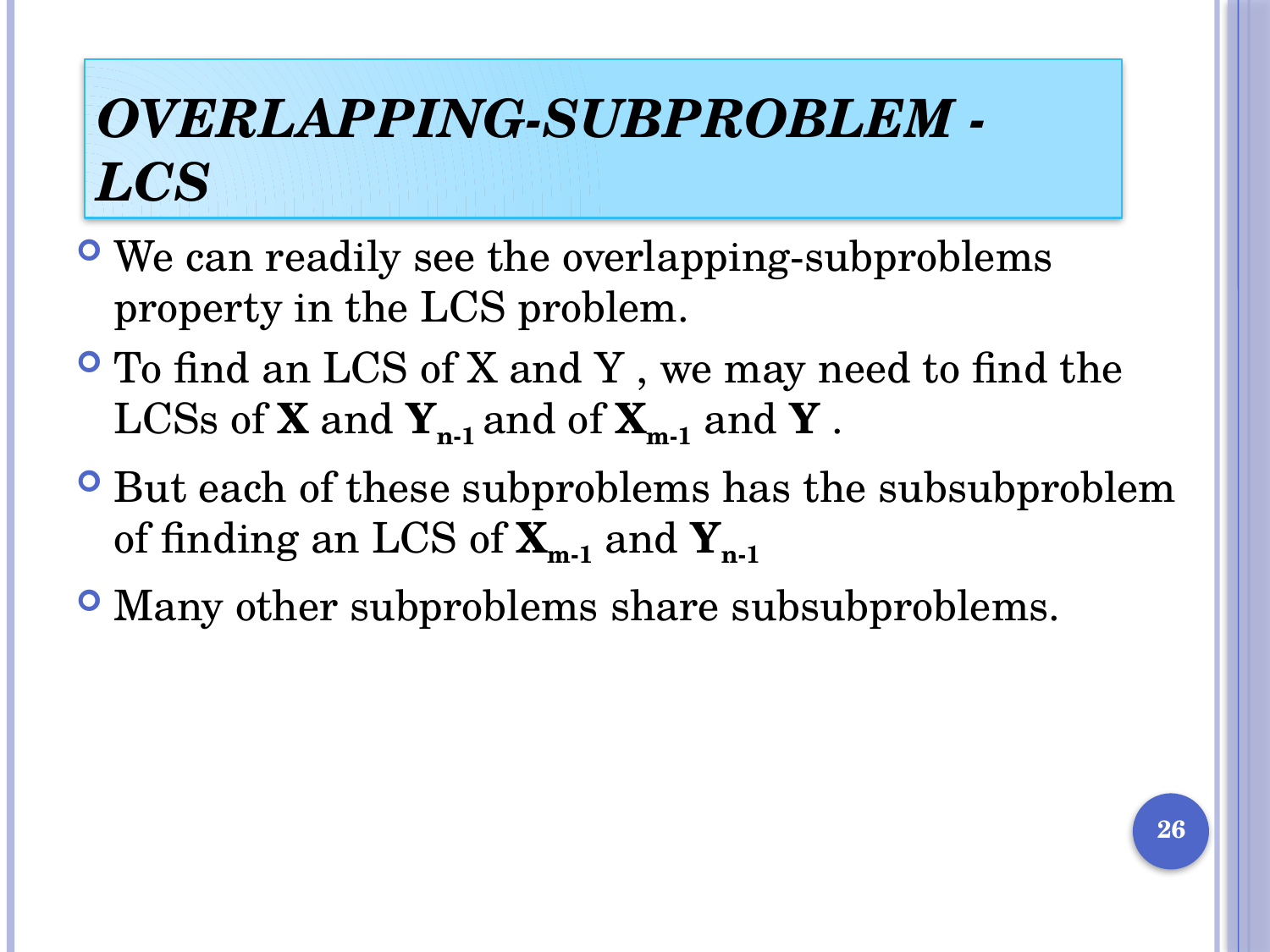

#
Overlapping-Subproblem - LCS
We can readily see the overlapping-subproblems property in the LCS problem.
To find an LCS of X and Y , we may need to find the LCSs of X and Yn-1 and of Xm-1 and Y .
But each of these subproblems has the subsubproblem of finding an LCS of Xm-1 and Yn-1
Many other subproblems share subsubproblems.
26